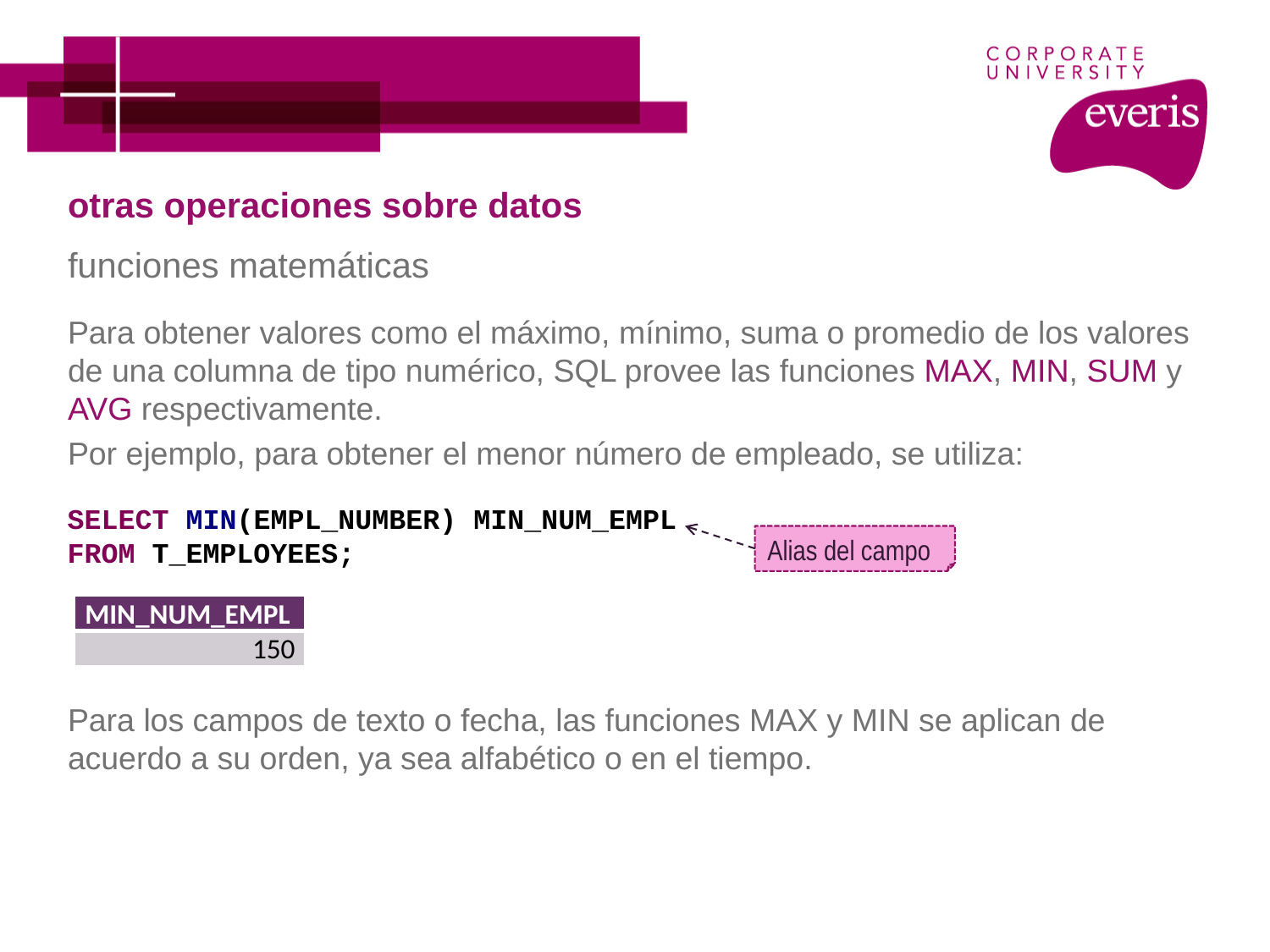

# otras operaciones sobre datos
funciones matemáticas
Para obtener valores como el máximo, mínimo, suma o promedio de los valores de una columna de tipo numérico, SQL provee las funciones MAX, MIN, SUM y AVG respectivamente.
Por ejemplo, para obtener el menor número de empleado, se utiliza:

Para los campos de texto o fecha, las funciones MAX y MIN se aplican de acuerdo a su orden, ya sea alfabético o en el tiempo.
SELECT MIN(EMPL_NUMBER) MIN_NUM_EMPL
FROM T_EMPLOYEES;
Alias del campo
| MIN\_NUM\_EMPL |
| --- |
| 150 |